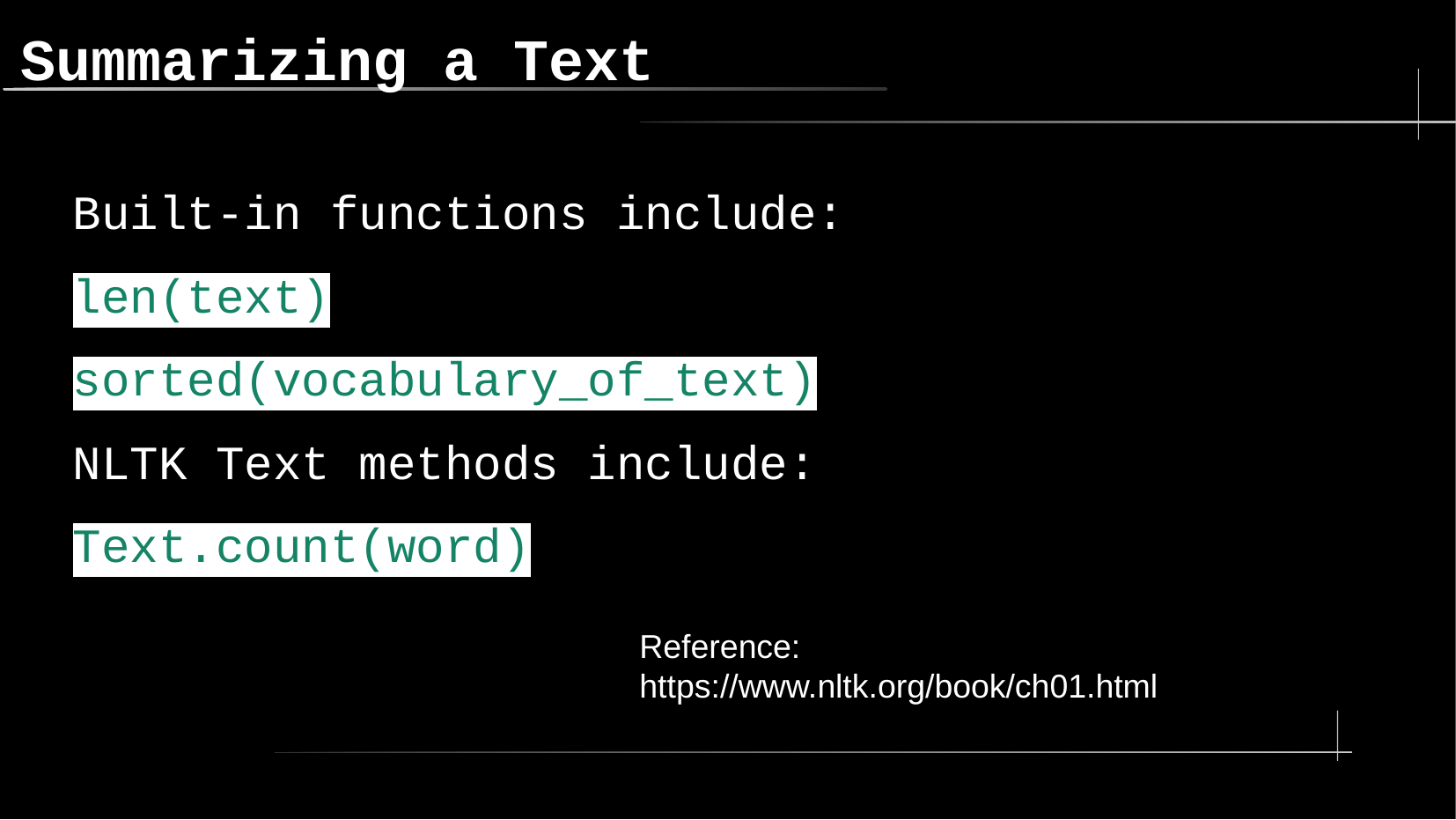

Summarizing a Text
Built-in functions include:
len(text)
sorted(vocabulary_of_text)
NLTK Text methods include:
Text.count(word)
Reference:
https://www.nltk.org/book/ch01.html

14